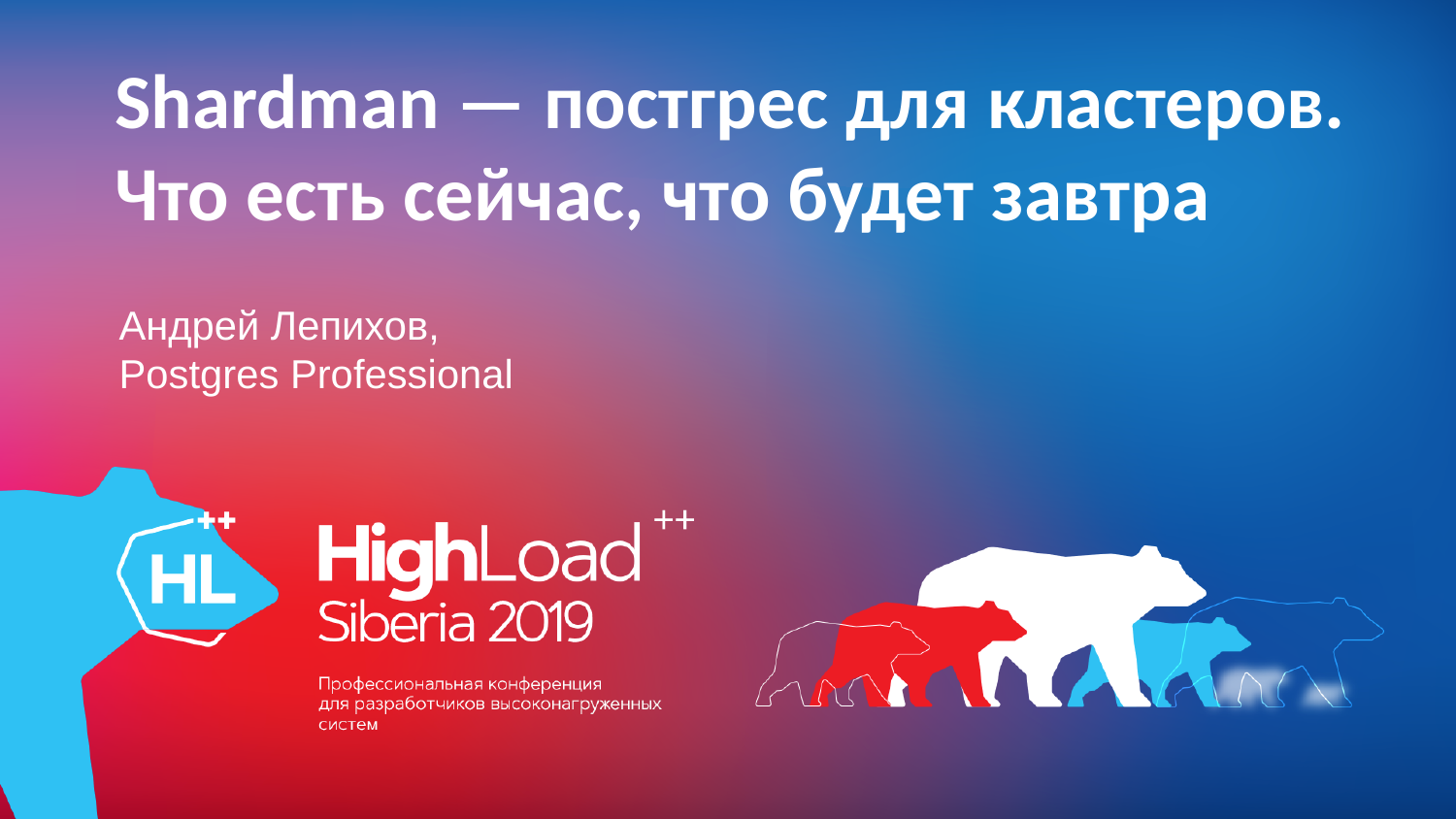

Shardman — постгрес для кластеров. Что есть сейчас, что будет завтра
Андрей Лепихов,
Postgres Professional